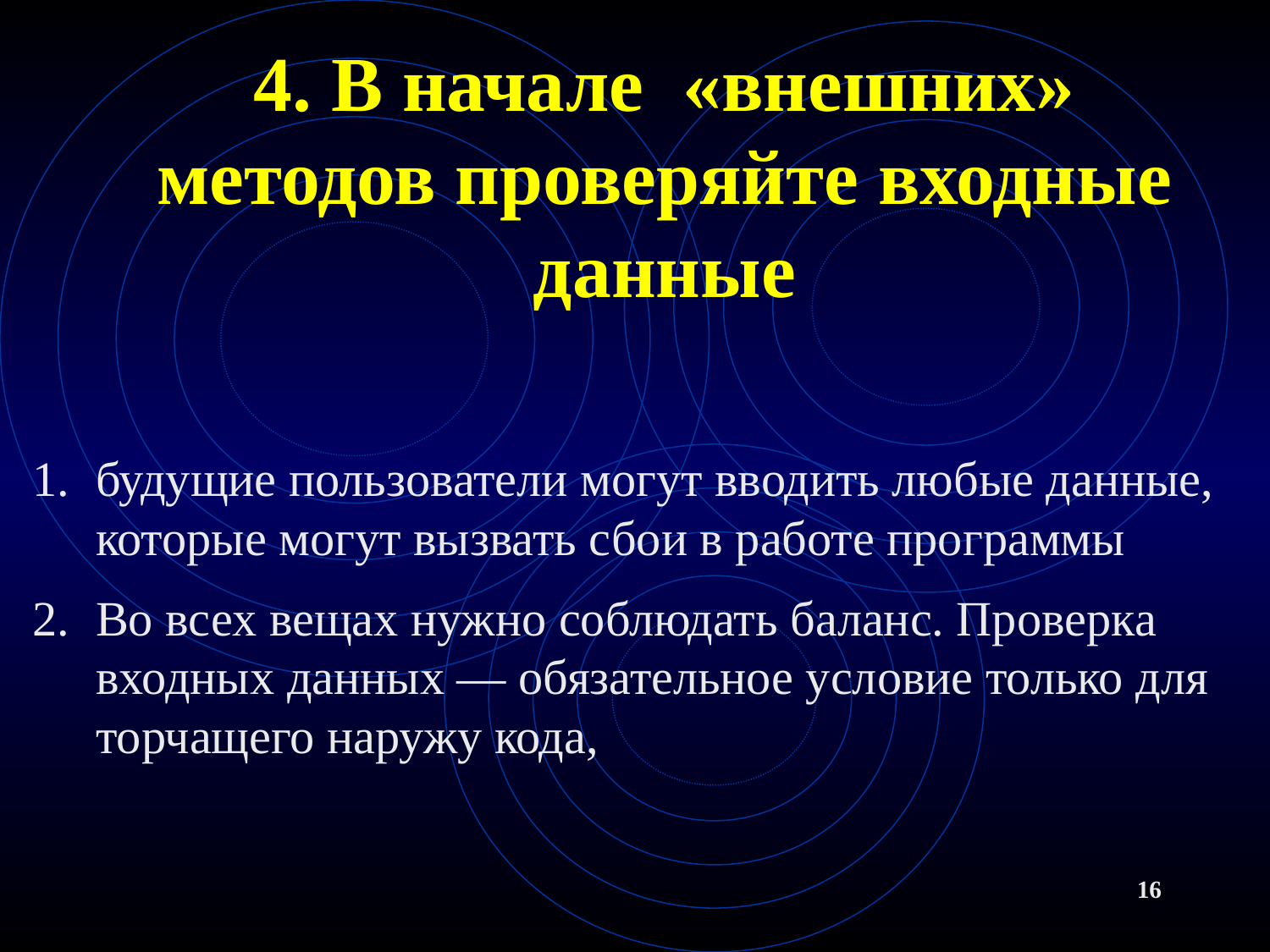

# 4. В начале  «внешних» методов проверяйте входные данные

будущие пользователи могут вводить любые данные, которые могут вызвать сбои в работе программы
Во всех вещах нужно соблюдать баланс. Проверка входных данных — обязательное условие только для торчащего наружу кода,
16